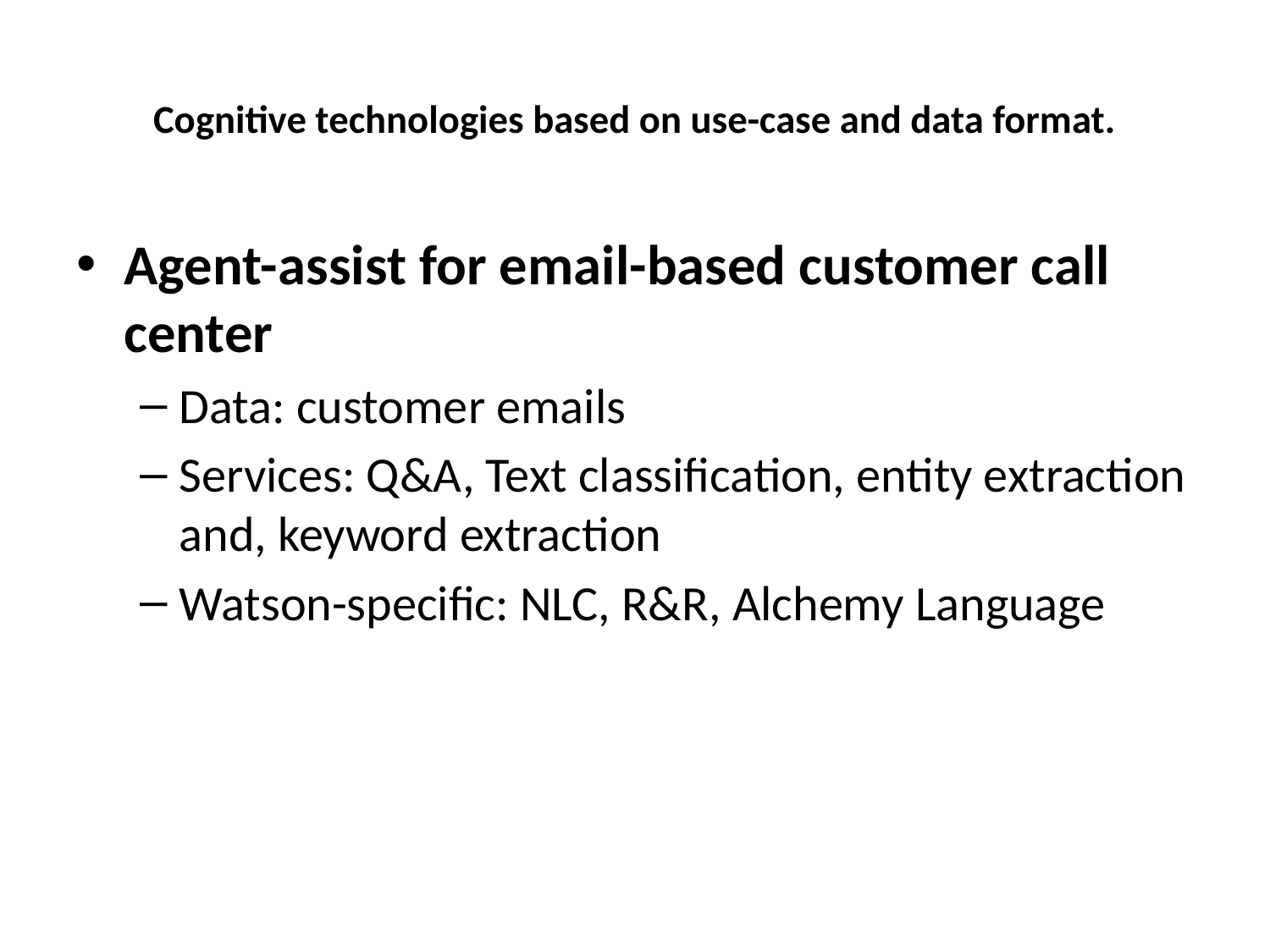

# Cognitive technologies based on use-case and data format.
Agent-assist for email-based customer call center
Data: customer emails
Services: Q&A, Text classification, entity extraction and, keyword extraction
Watson-specific: NLC, R&R, Alchemy Language